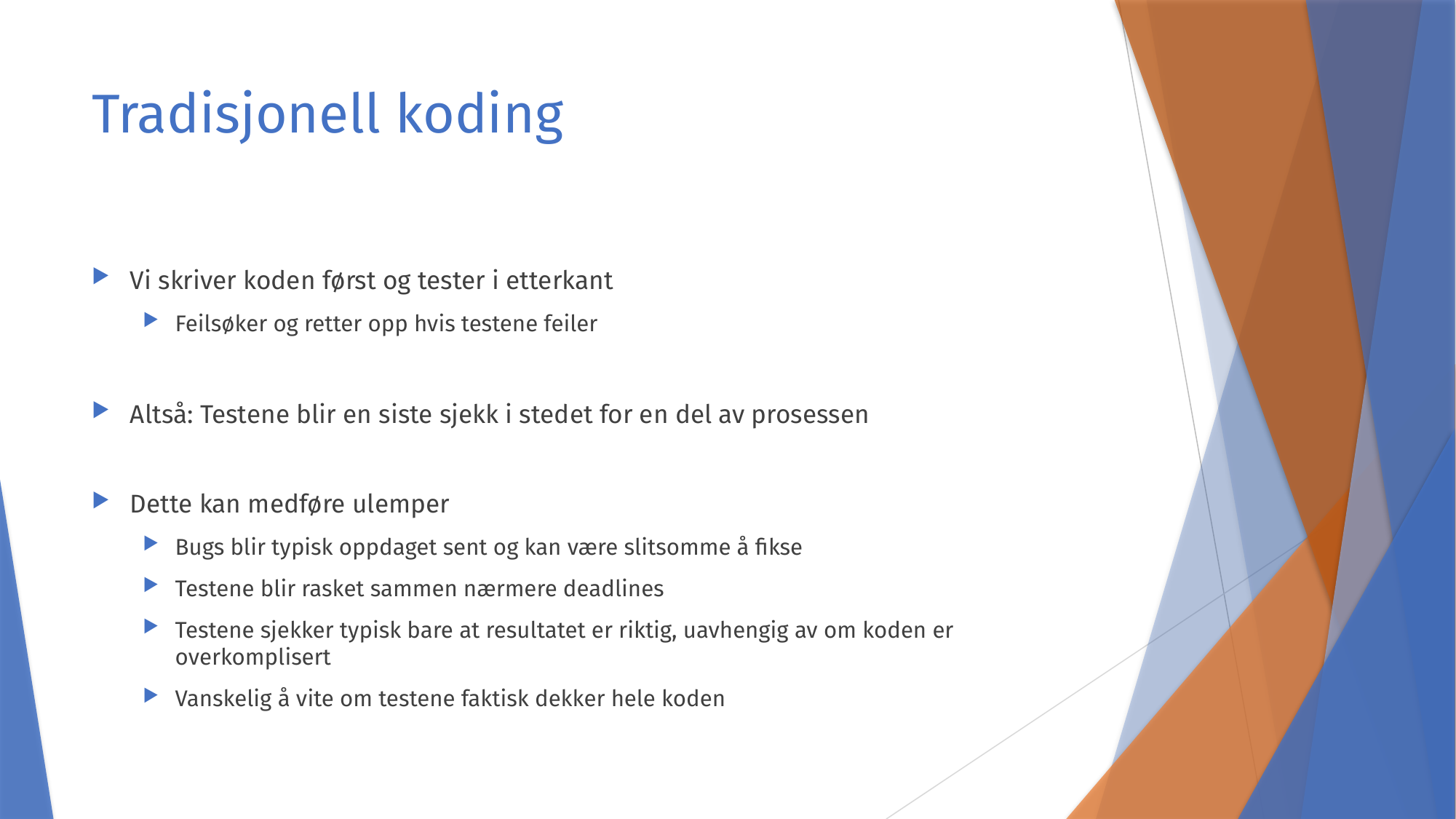

# Tradisjonell koding
Vi skriver koden først og tester i etterkant
Feilsøker og retter opp hvis testene feiler

Altså: Testene blir en siste sjekk i stedet for en del av prosessen

Dette kan medføre ulemper
Bugs blir typisk oppdaget sent og kan være slitsomme å fikse
Testene blir rasket sammen nærmere deadlines
Testene sjekker typisk bare at resultatet er riktig, uavhengig av om koden er overkomplisert
Vanskelig å vite om testene faktisk dekker hele koden